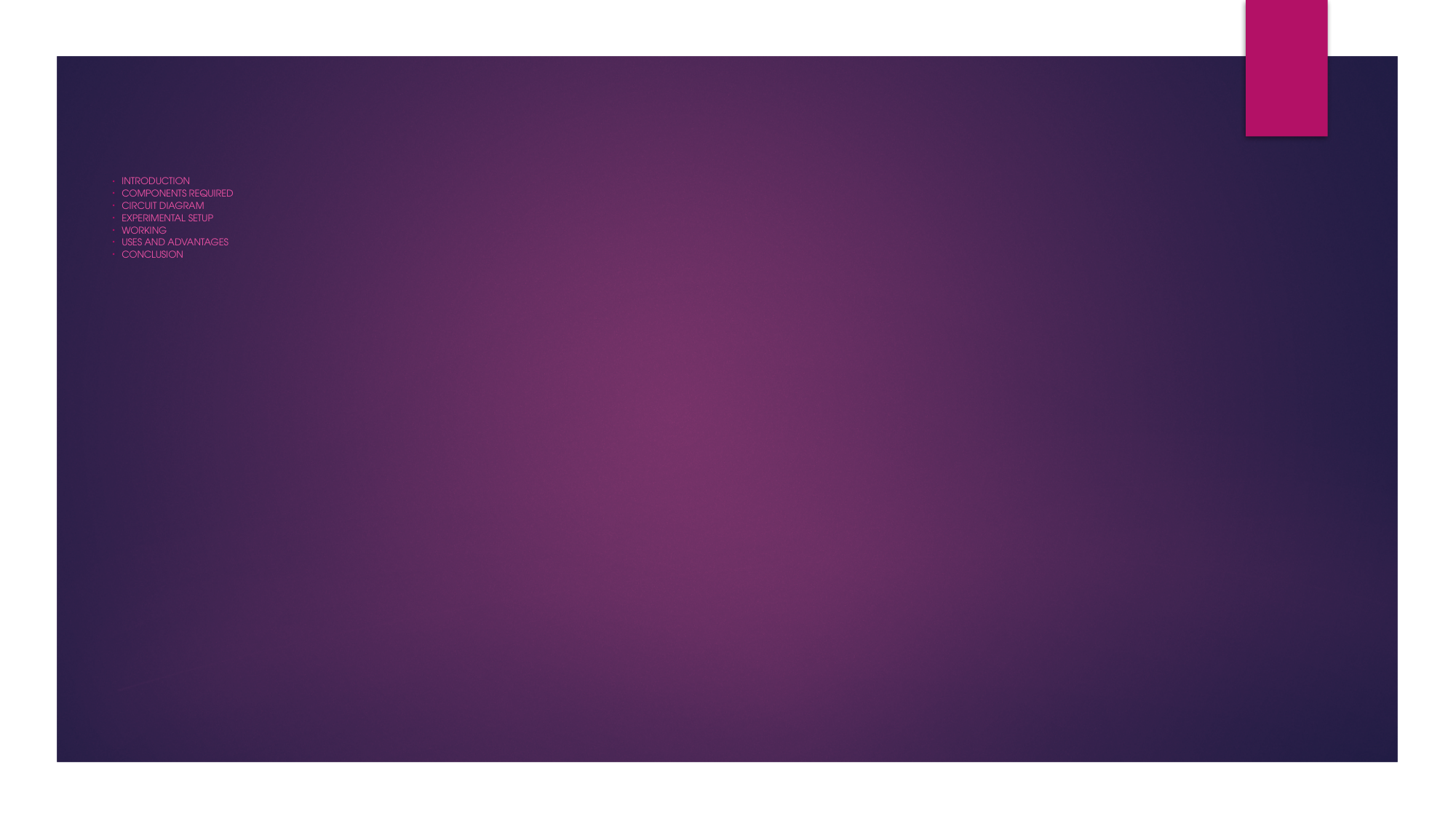

Introduction
Components required
Circuit diagram
Experimental setup
Working
Uses and advantages
conclusion